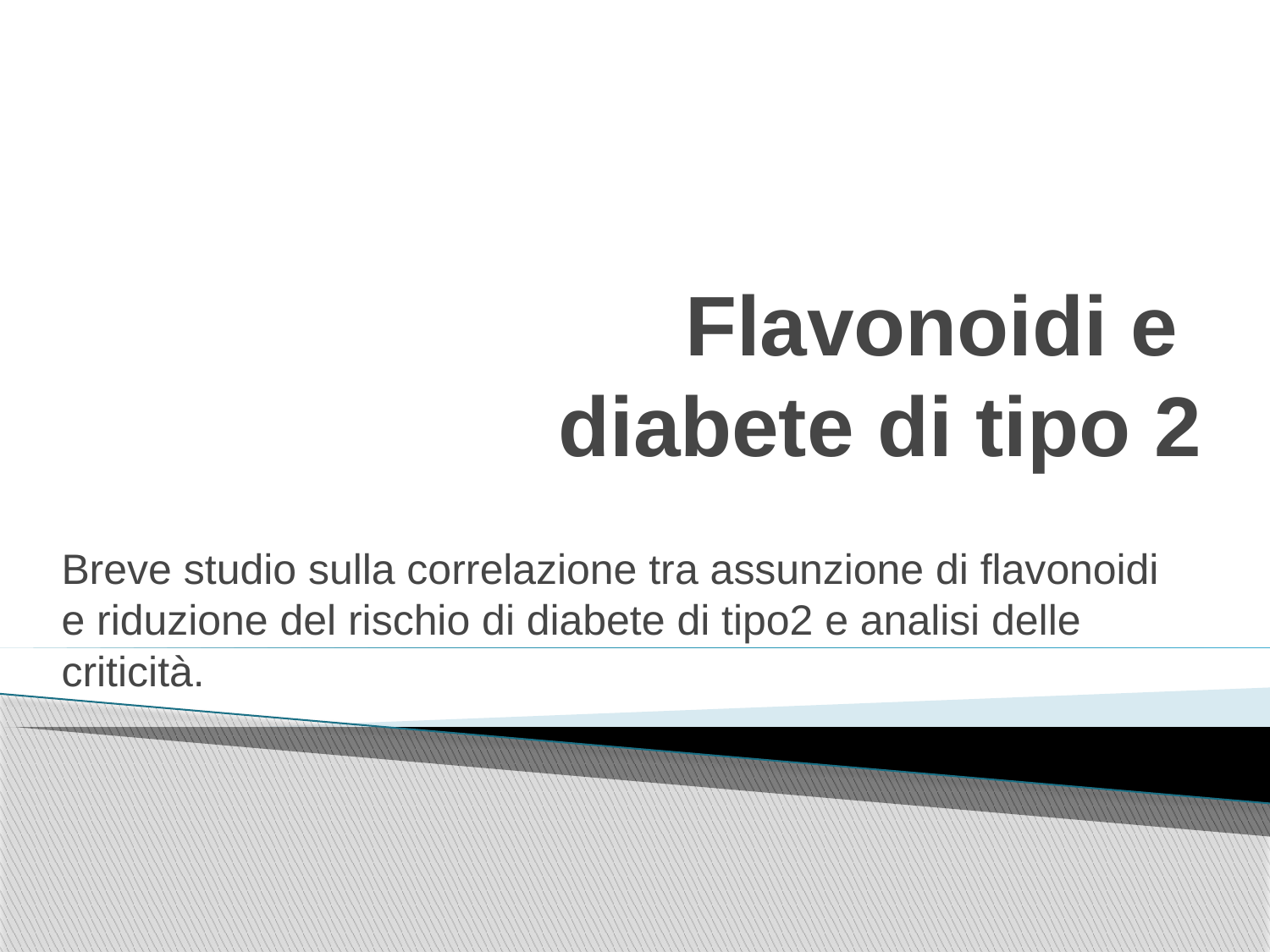

# Flavonoidi e diabete di tipo 2
Breve studio sulla correlazione tra assunzione di flavonoidi e riduzione del rischio di diabete di tipo2 e analisi delle criticità.